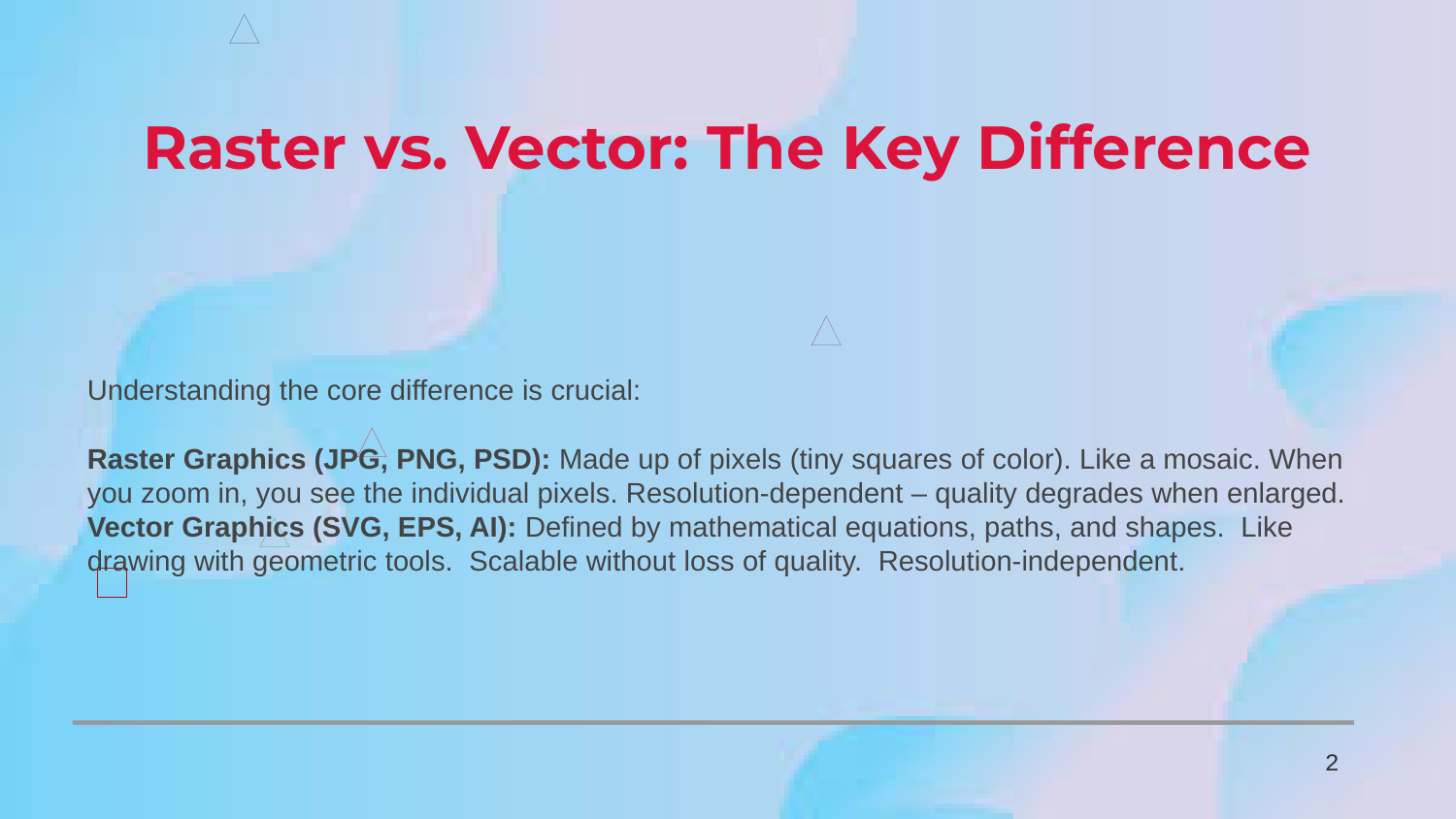

Raster vs. Vector: The Key Difference
Understanding the core difference is crucial:

Raster Graphics (JPG, PNG, PSD): Made up of pixels (tiny squares of color). Like a mosaic. When you zoom in, you see the individual pixels. Resolution-dependent – quality degrades when enlarged.
Vector Graphics (SVG, EPS, AI): Defined by mathematical equations, paths, and shapes.  Like drawing with geometric tools.  Scalable without loss of quality.  Resolution-independent.

2